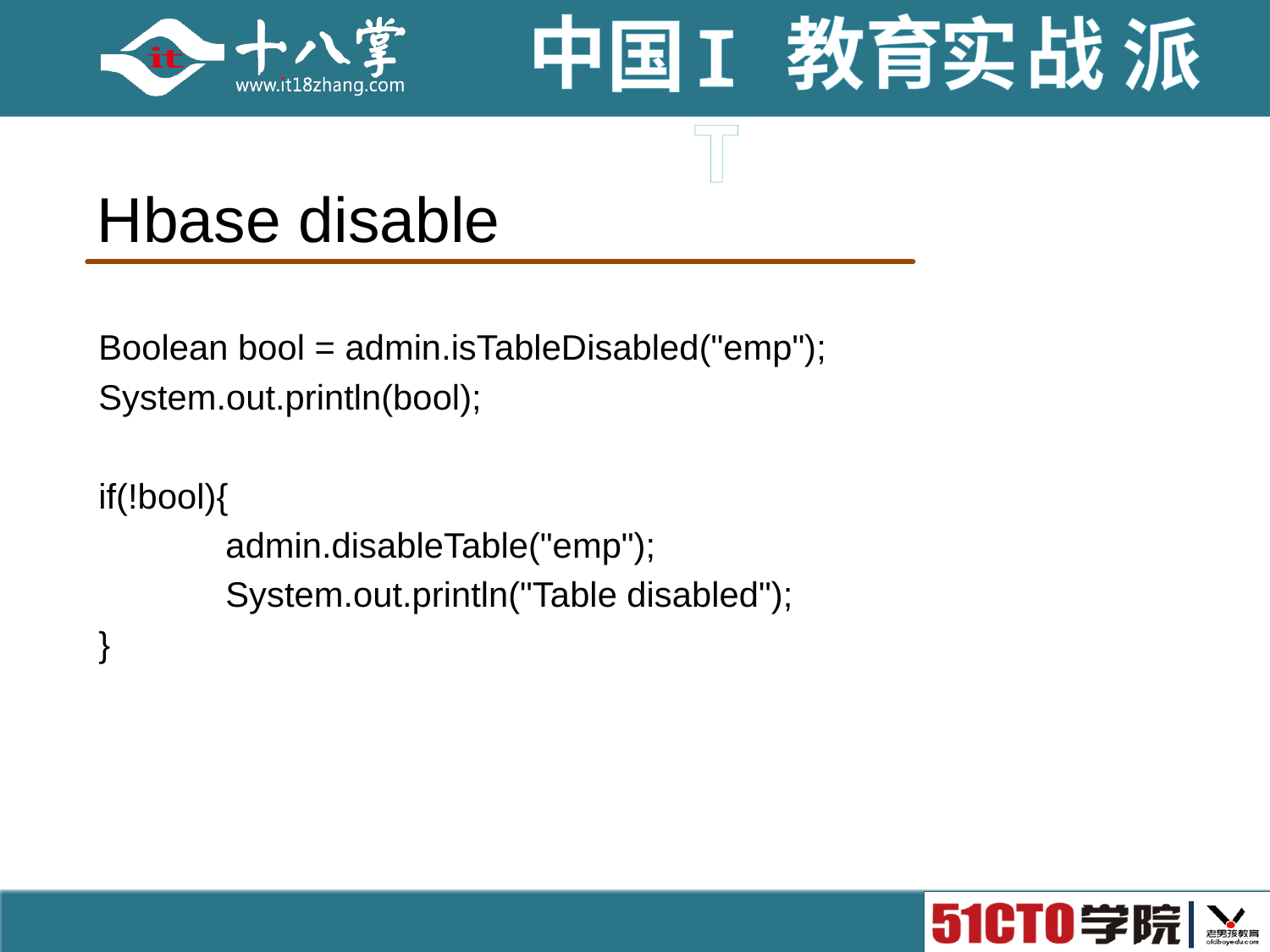

# Hbase disable

Boolean bool = admin.isTableDisabled("emp");
System.out.println(bool);

if(!bool){
	admin.disableTable("emp");
	System.out.println("Table disabled");
}